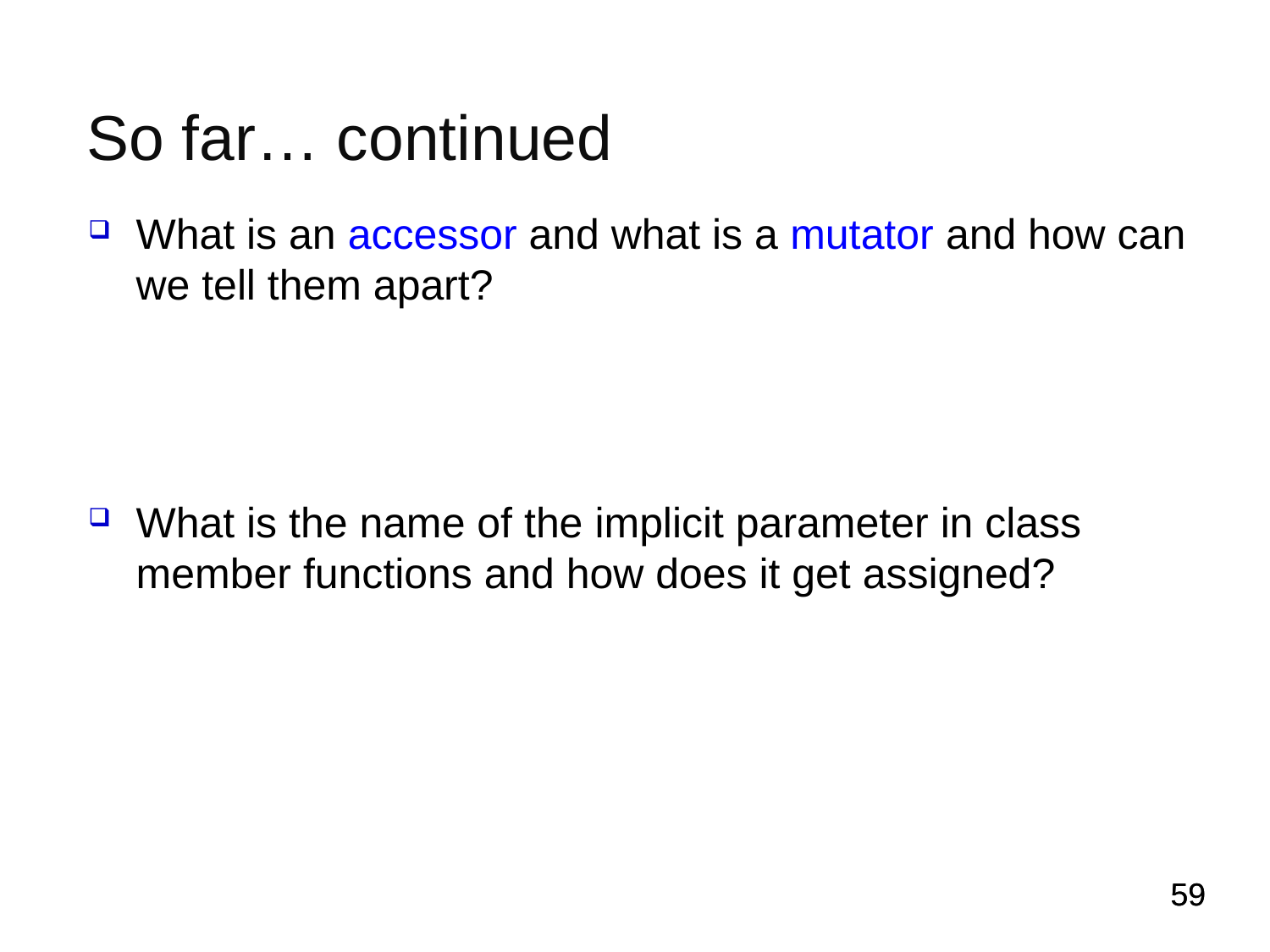

# So far… continued
What is an accessor and what is a mutator and how can we tell them apart?

What is the name of the implicit parameter in class member functions and how does it get assigned?